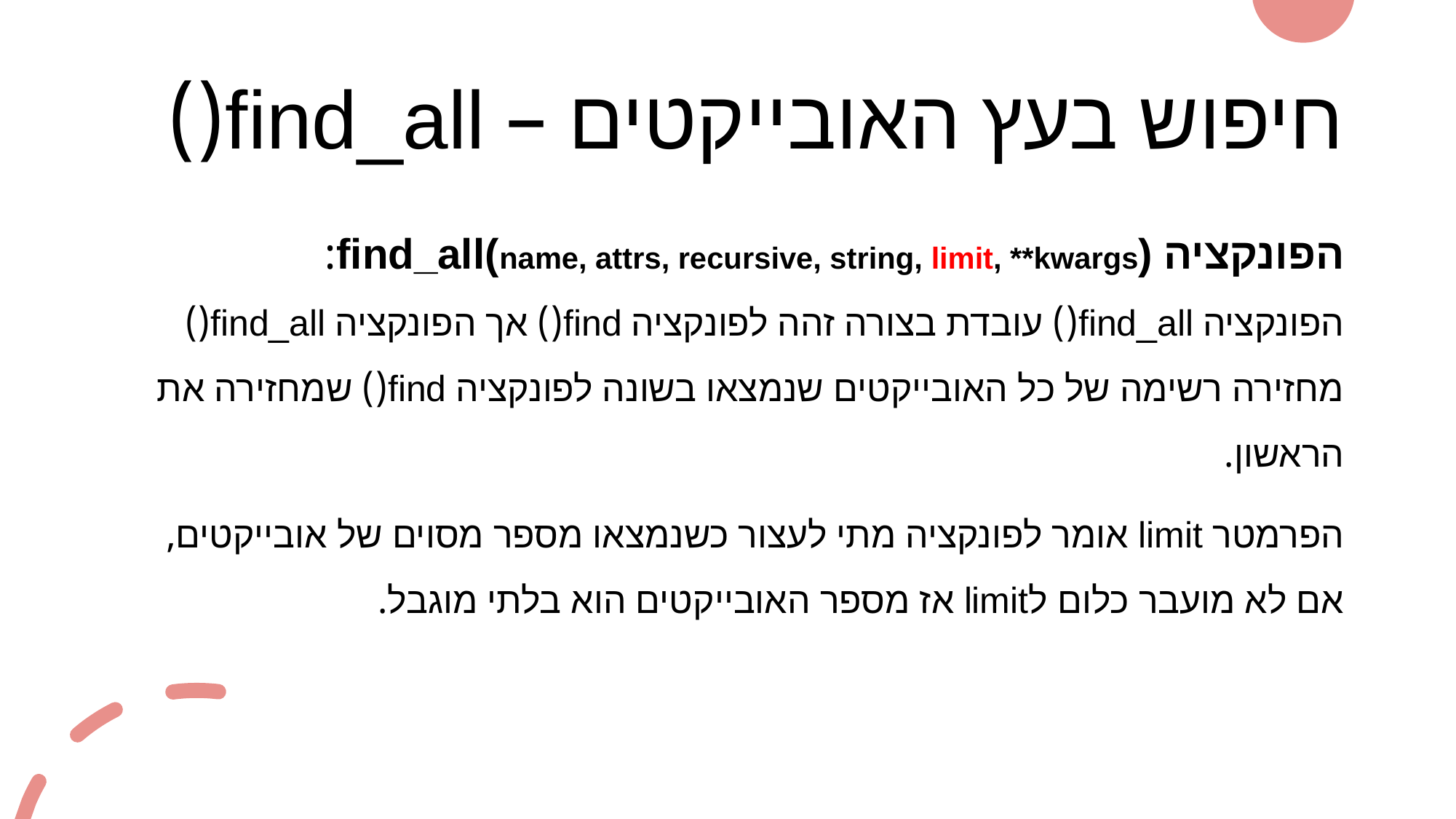

# חיפוש בעץ האובייקטים – find_all()
הפונקציה find_all(name, attrs, recursive, string, limit, **kwargs):
הפונקציה find_all() עובדת בצורה זהה לפונקציה find() אך הפונקציה find_all() מחזירה רשימה של כל האובייקטים שנמצאו בשונה לפונקציה find() שמחזירה את הראשון.
הפרמטר limit אומר לפונקציה מתי לעצור כשנמצאו מספר מסוים של אובייקטים, אם לא מועבר כלום לlimit אז מספר האובייקטים הוא בלתי מוגבל.